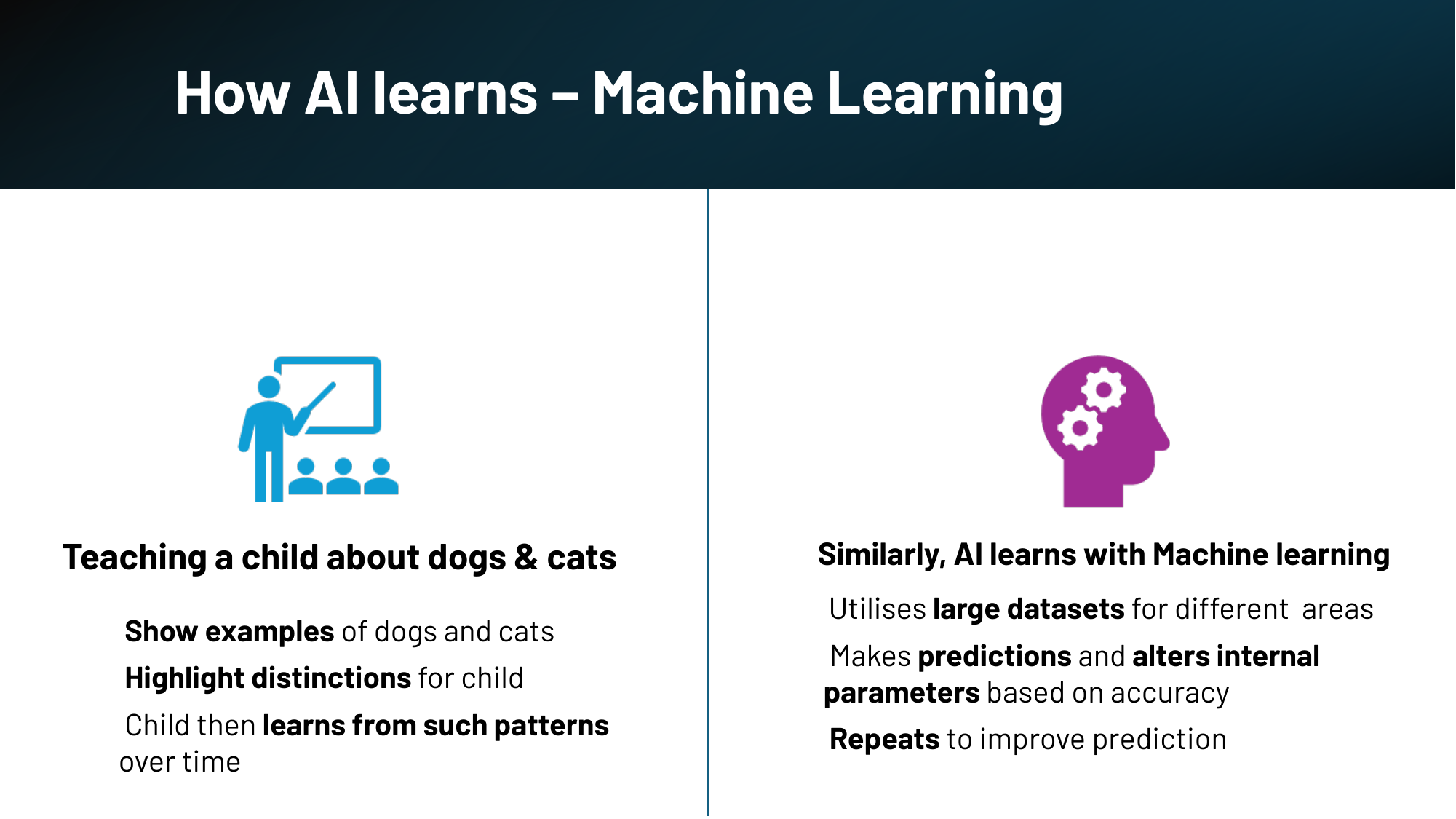

# How AI learns – Machine Learning
 Teaching a child about dogs & cats
 Show examples of dogs and cats
 Highlight distinctions for child
 Child then learns from such patterns over time
 Similarly, AI learns with Machine learning
 Utilises large datasets for different  areas
 Makes predictions and alters internal parameters based on accuracy
 Repeats to improve prediction